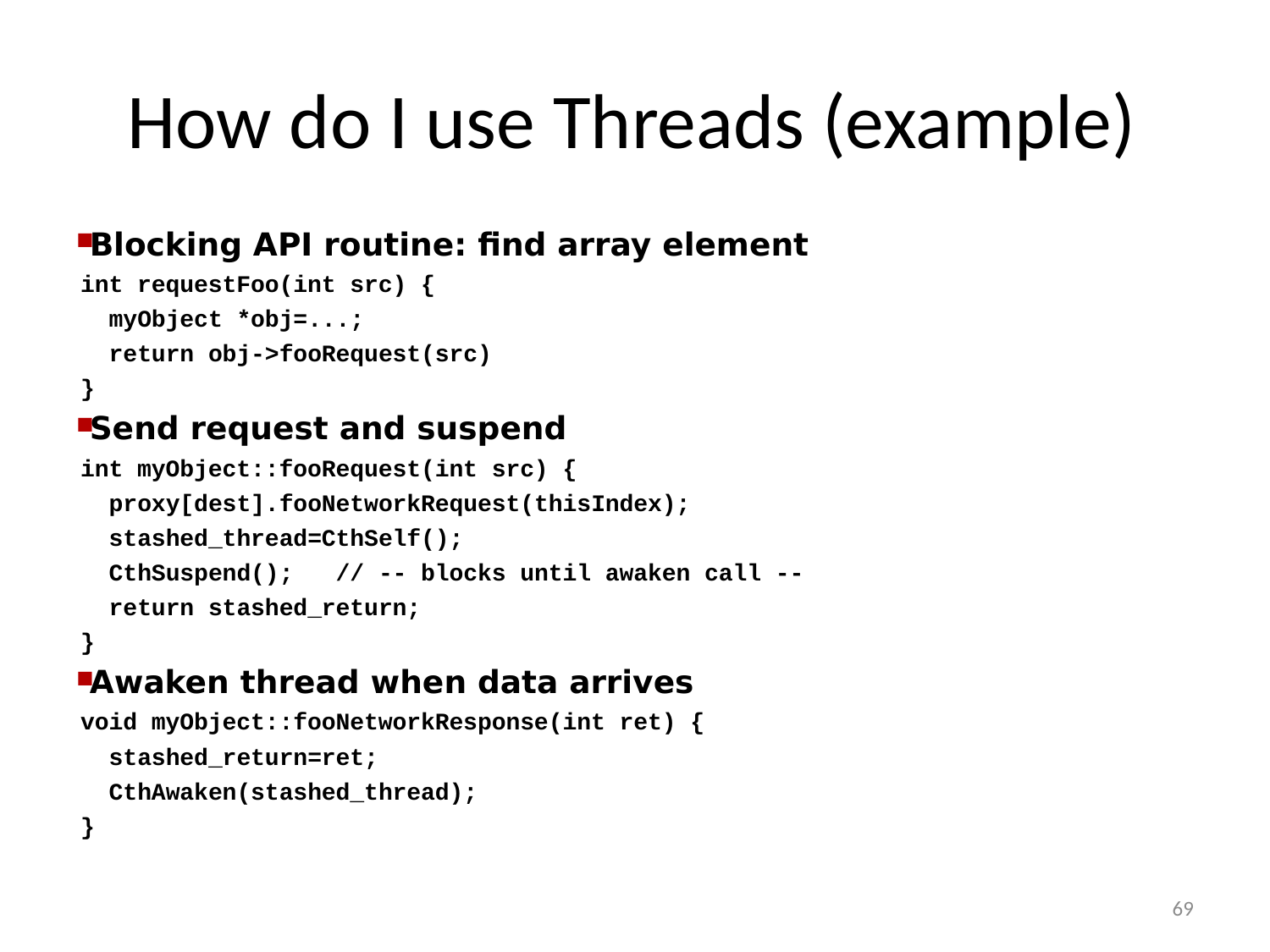

# How do I use Threads (example)‏
Blocking API routine: find array element
int requestFoo(int src) {
  myObject *obj=...;
  return obj->fooRequest(src)‏
}
Send request and suspend
int myObject::fooRequest(int src) {
  proxy[dest].fooNetworkRequest(thisIndex);
  stashed_thread=CthSelf();
  CthSuspend();   // -- blocks until awaken call --
  return stashed_return;
}
Awaken thread when data arrives
void myObject::fooNetworkResponse(int ret) {
  stashed_return=ret;
  CthAwaken(stashed_thread);
}
69